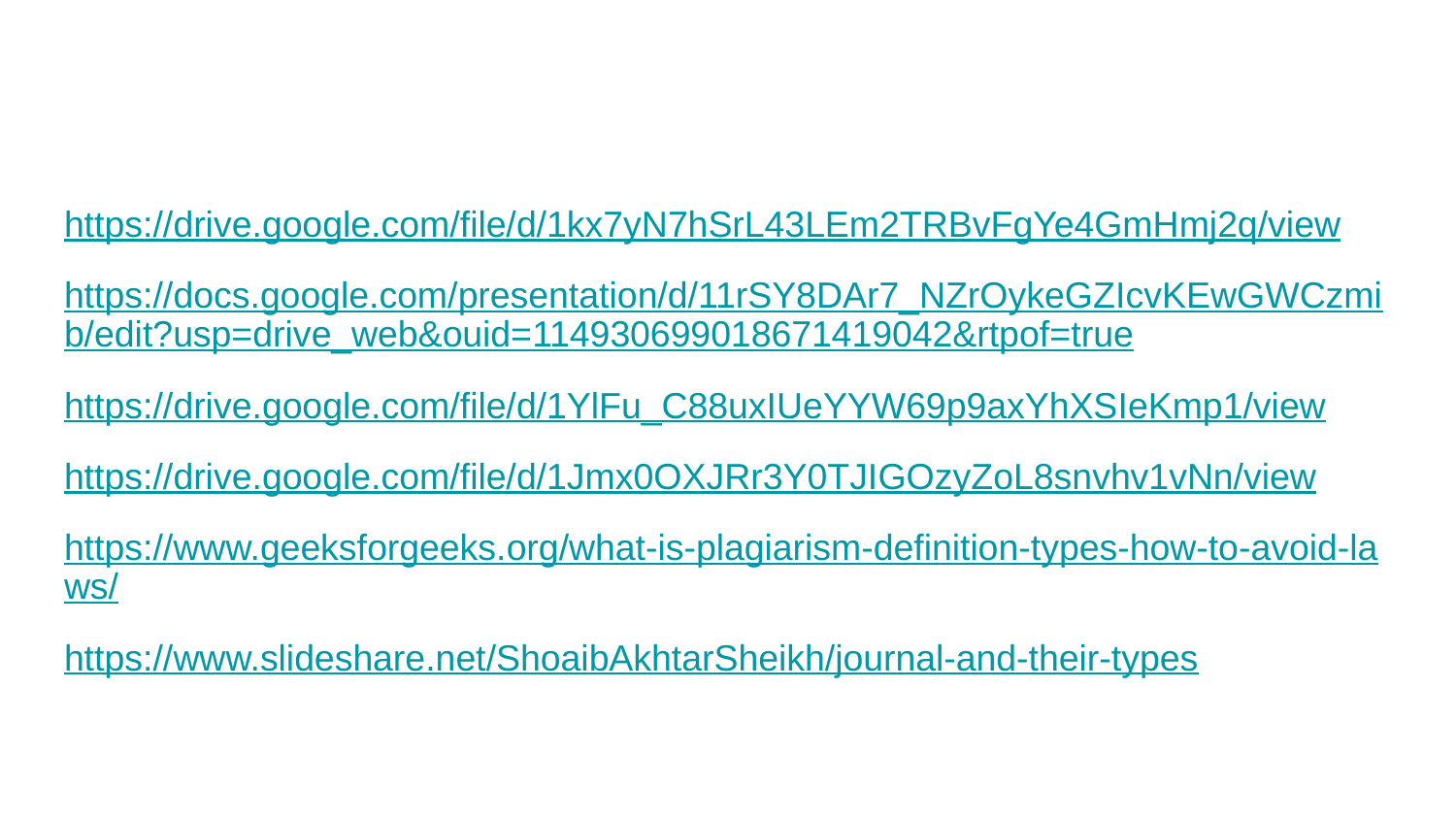

#
https://drive.google.com/file/d/1kx7yN7hSrL43LEm2TRBvFgYe4GmHmj2q/view
https://docs.google.com/presentation/d/11rSY8DAr7_NZrOykeGZIcvKEwGWCzmib/edit?usp=drive_web&ouid=114930699018671419042&rtpof=true
https://drive.google.com/file/d/1YlFu_C88uxIUeYYW69p9axYhXSIeKmp1/view
https://drive.google.com/file/d/1Jmx0OXJRr3Y0TJIGOzyZoL8snvhv1vNn/view
https://www.geeksforgeeks.org/what-is-plagiarism-definition-types-how-to-avoid-laws/
https://www.slideshare.net/ShoaibAkhtarSheikh/journal-and-their-types